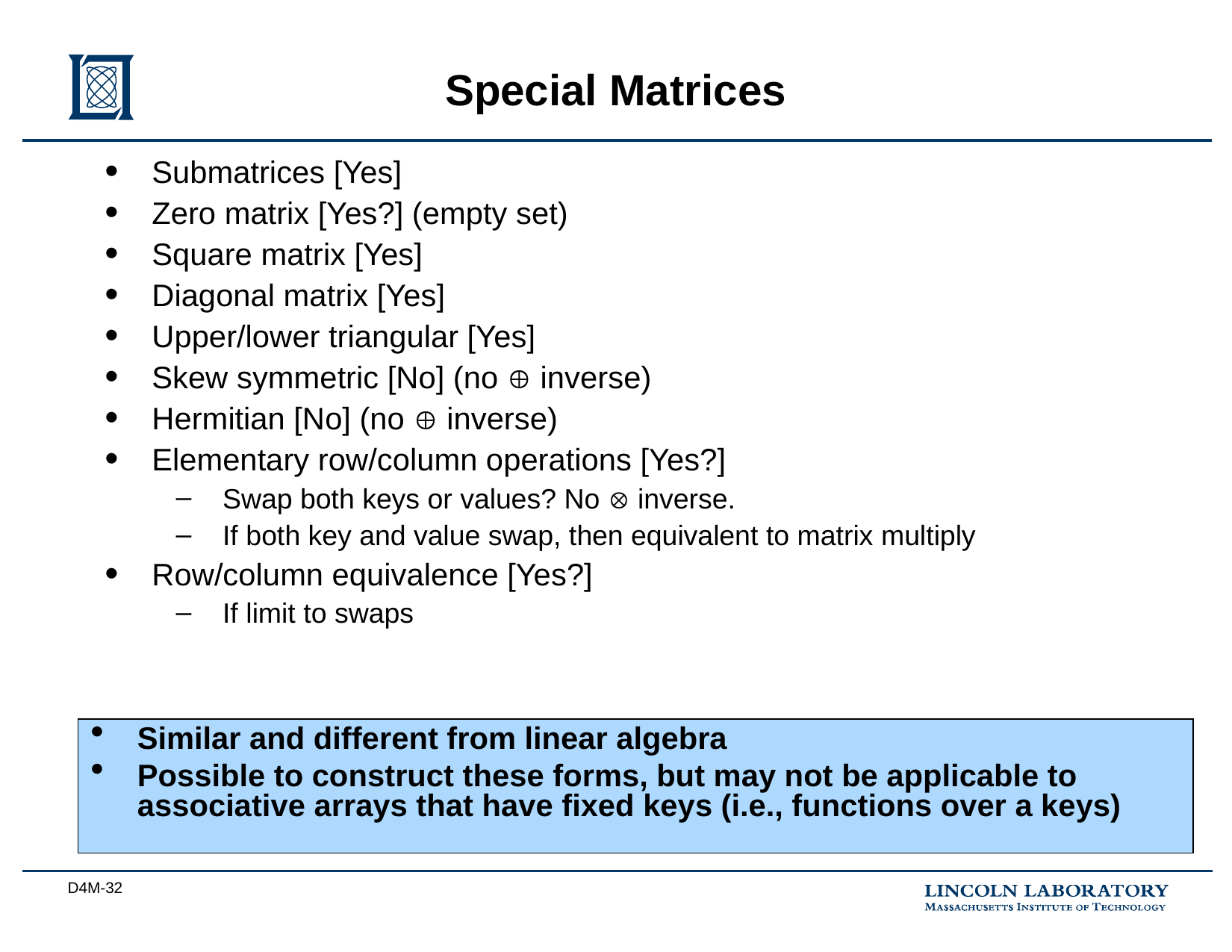

# Special Matrices
Submatrices [Yes]
Zero matrix [Yes?] (empty set)
Square matrix [Yes]
Diagonal matrix [Yes]
Upper/lower triangular [Yes]
Skew symmetric [No] (no ⊕ inverse)
Hermitian [No] (no ⊕ inverse)
Elementary row/column operations [Yes?]
Swap both keys or values? No ⊗ inverse.
If both key and value swap, then equivalent to matrix multiply
Row/column equivalence [Yes?]
If limit to swaps
Similar and different from linear algebra
Possible to construct these forms, but may not be applicable to associative arrays that have fixed keys (i.e., functions over a keys)